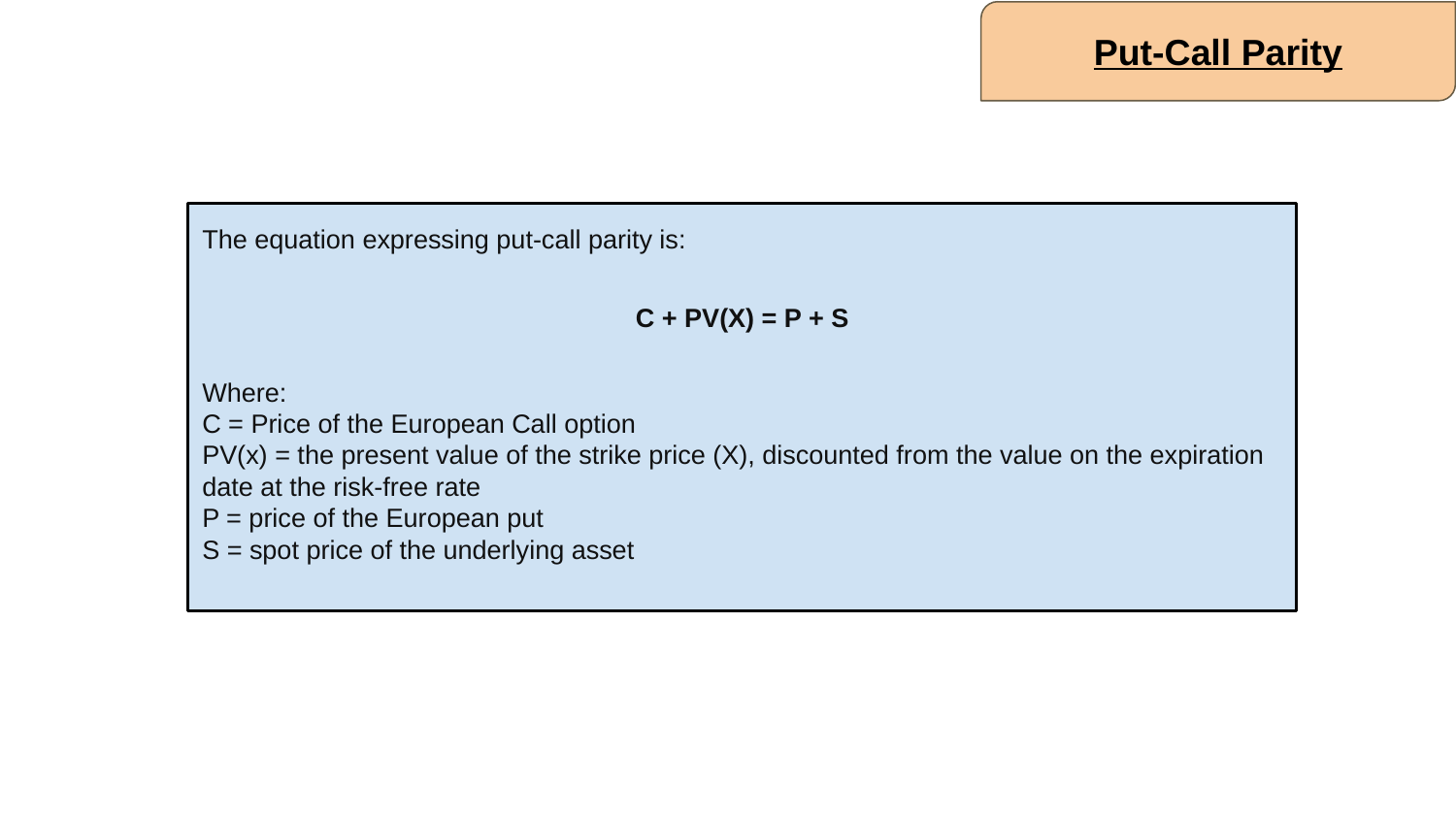

Put-Call Parity
The equation expressing put-call parity is:
C + PV(X) = P + S
Where:
C = Price of the European Call option
PV(x) = the present value of the strike price (X), discounted from the value on the expiration date at the risk-free rate
P = price of the European put
S = spot price of the underlying asset